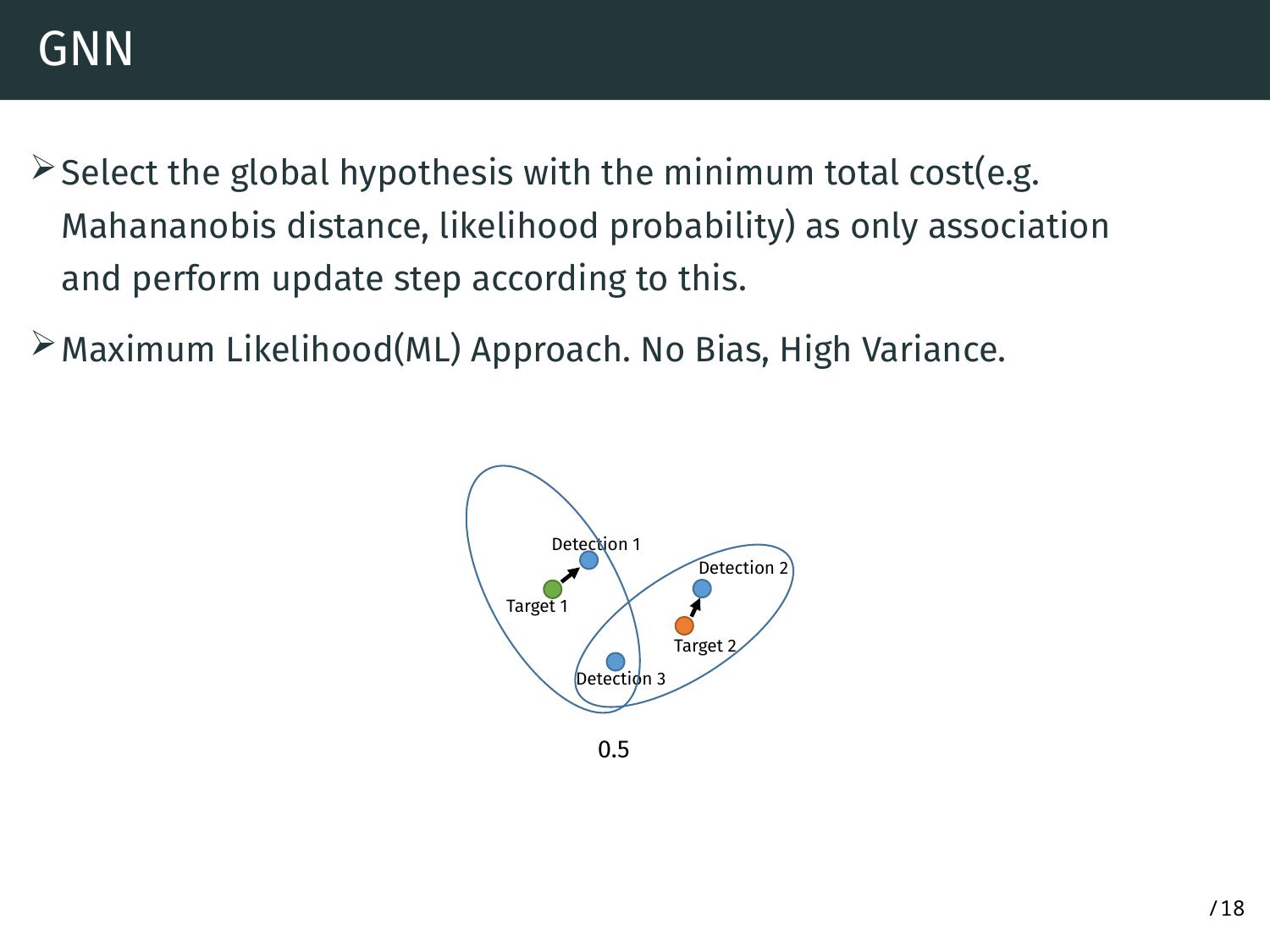

# GNN
Select the global hypothesis with the minimum total cost(e.g. Mahananobis distance, likelihood probability) as only association and perform update step according to this.
Maximum Likelihood(ML) Approach. No Bias, High Variance.

Detection 1
Detection 2

Target 1

Target 2

Detection 3
0.5